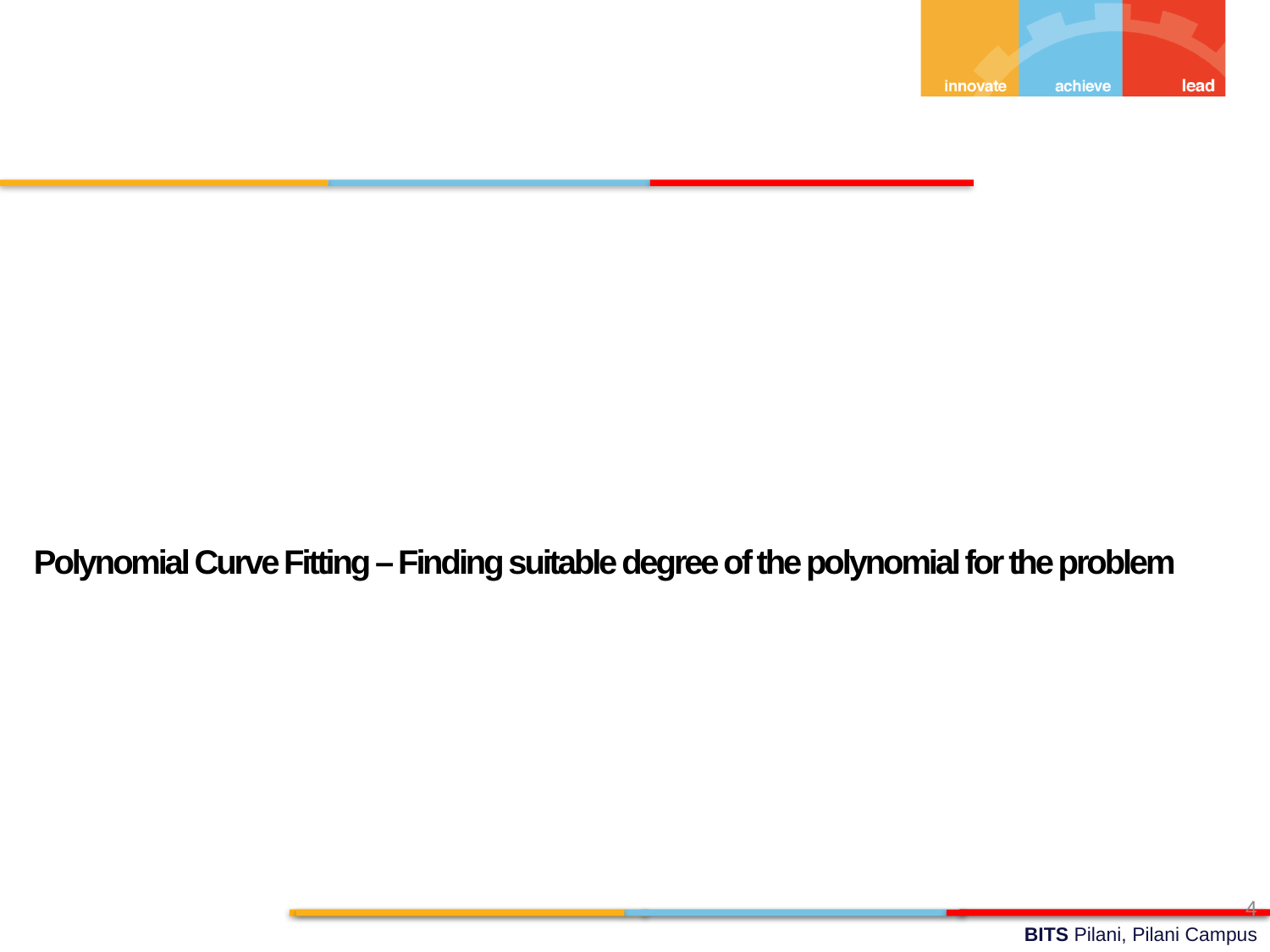

Polynomial Curve Fitting – Finding suitable degree of the polynomial for the problem
4